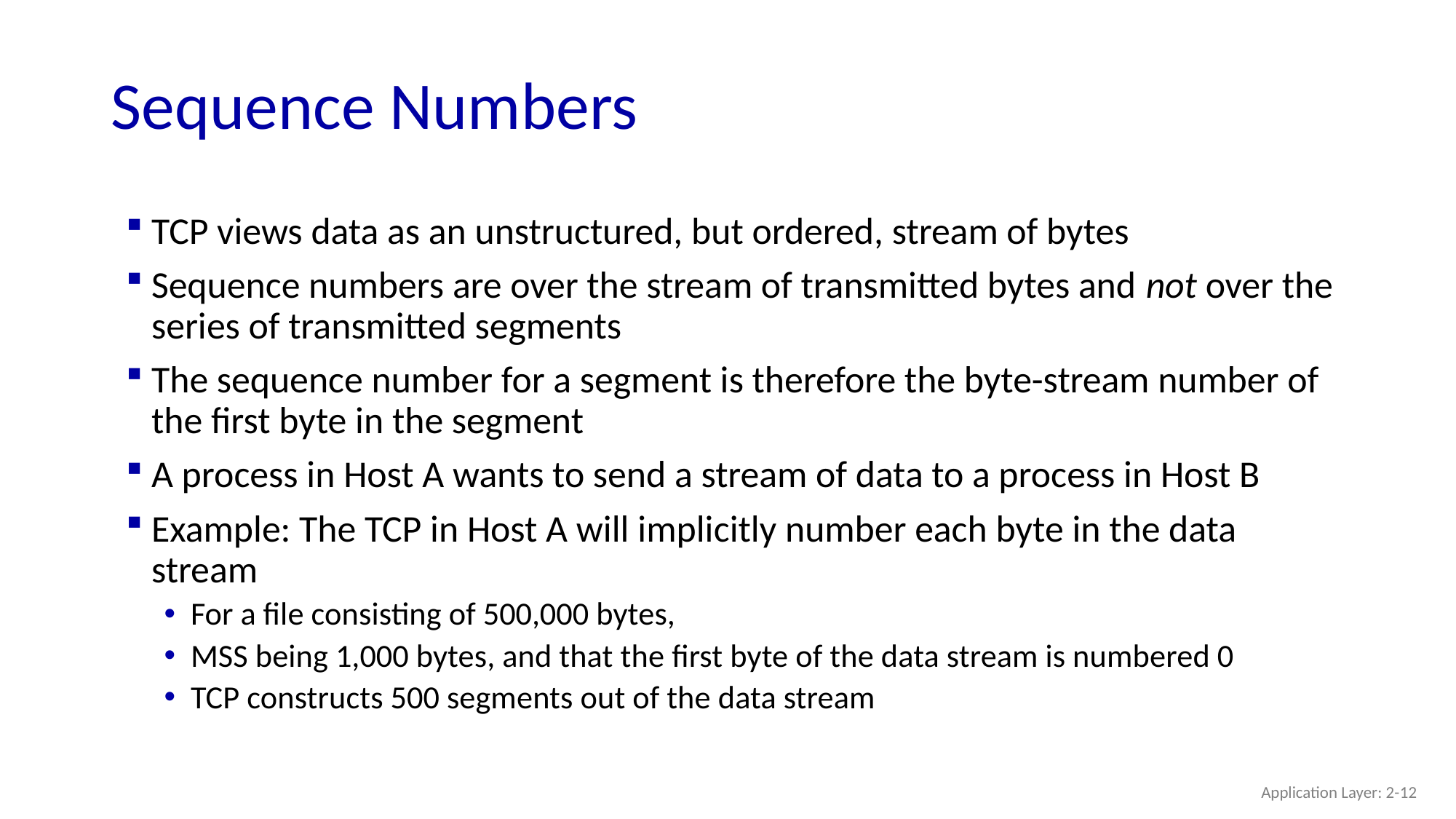

# Sequence Numbers
TCP views data as an unstructured, but ordered, stream of bytes
Sequence numbers are over the stream of transmitted bytes and not over the series of transmitted segments
The sequence number for a segment is therefore the byte-stream number of the first byte in the segment
A process in Host A wants to send a stream of data to a process in Host B
Example: The TCP in Host A will implicitly number each byte in the data stream
For a file consisting of 500,000 bytes,
MSS being 1,000 bytes, and that the first byte of the data stream is numbered 0
TCP constructs 500 segments out of the data stream

Application Layer: 2-12